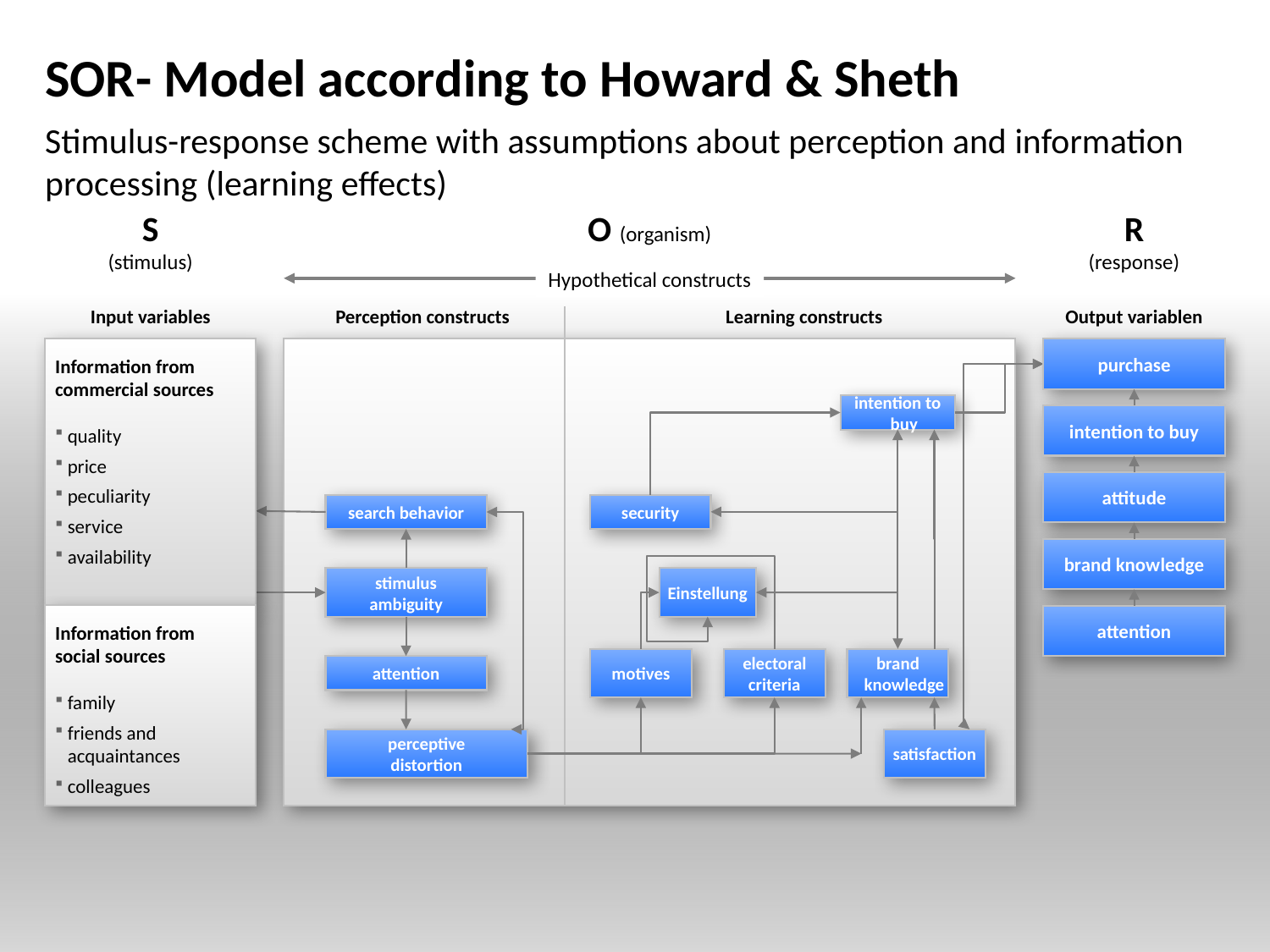

# SOR- Model according to Howard & Sheth
Stimulus-response scheme with assumptions about perception and information
processing (learning effects)
S
(stimulus)
O (organism)
R
(response)
Hypothetical constructs
Input variables
Perception constructs
Learning constructs
Output variablen
Information from
commercial sources

quality
price
peculiarity
service
availability
Information from
social sources
family
friends and acquaintances
colleagues

purchase
intention to buy
attitude
brand knowledge
attention
intention to buy
search behavior
security
stimulus
ambiguity
Einstellung
motives
electoral
criteria
brand knowledge
attention
perceptive
distortion
satisfaction